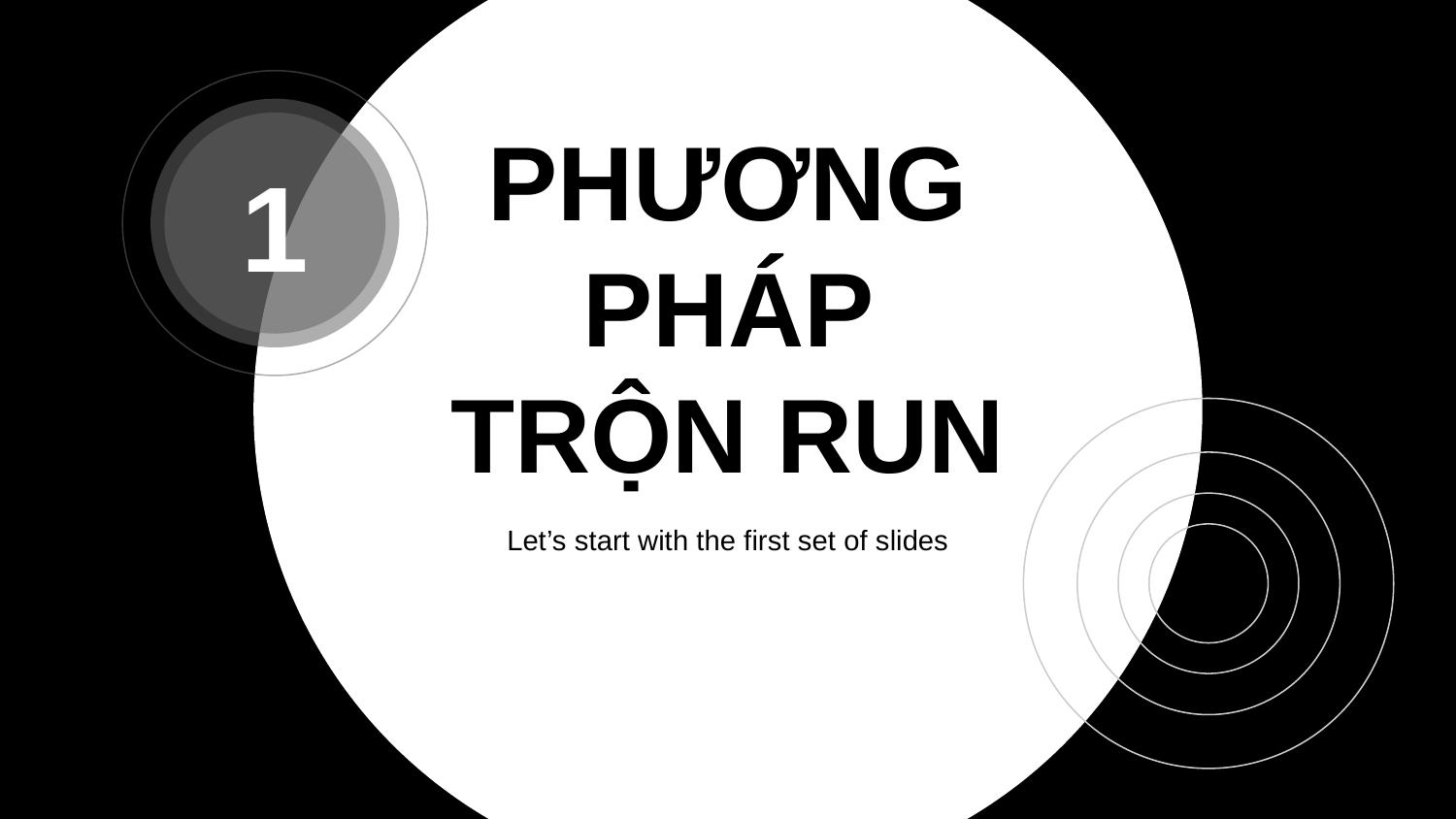

1
# PHƯƠNG PHÁP TRỘN RUN
Let’s start with the first set of slides